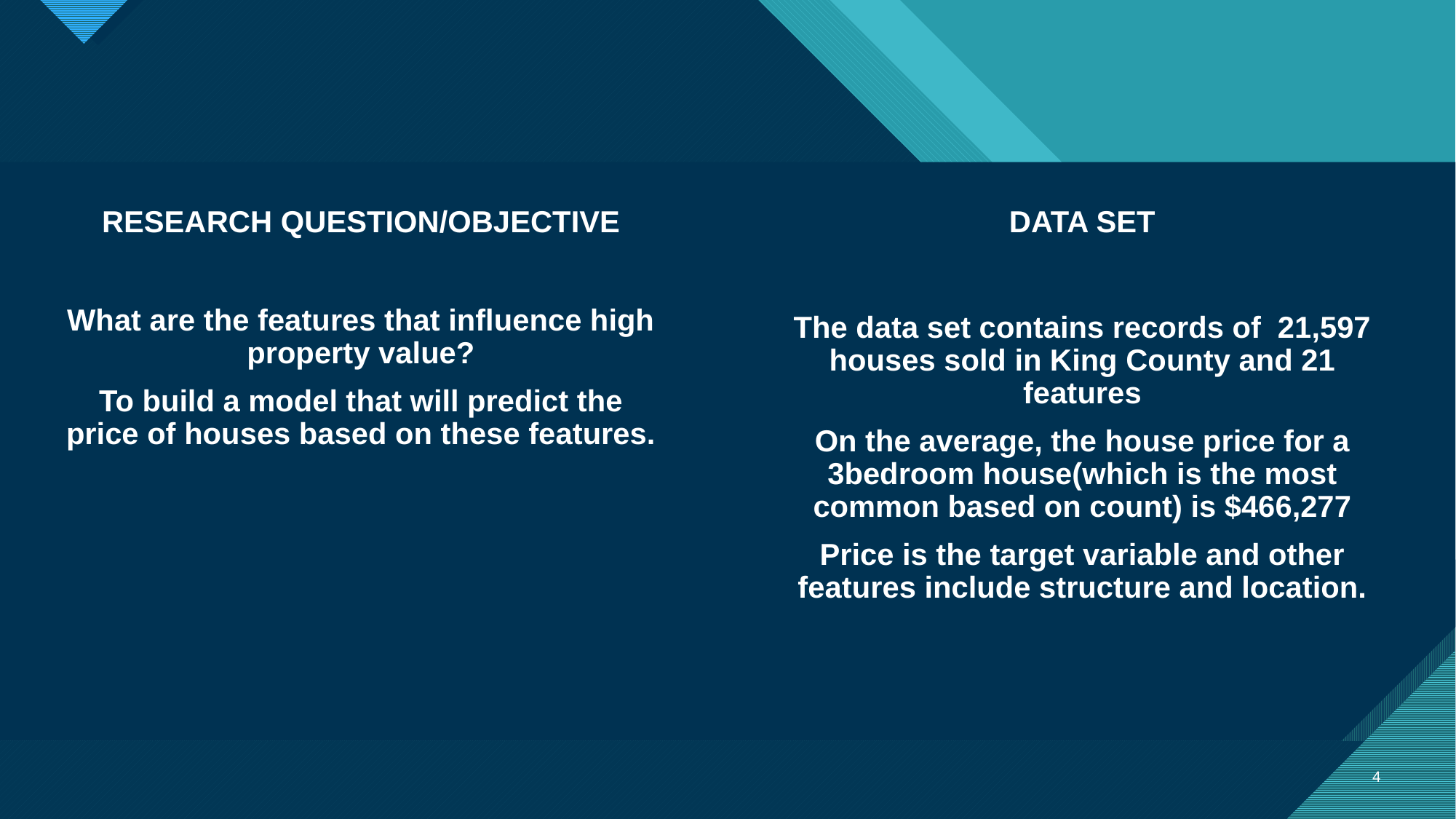

#
RESEARCH QUESTION/OBJECTIVE
DATA SET

The data set contains records of  21,597 houses sold in King County and 21 features
On the average, the house price for a 3bedroom house(which is the most common based on count) is $466,277
Price is the target variable and other features include structure and location.

What are the features that influence high property value?
To build a model that will predict the price of houses based on these features.

4